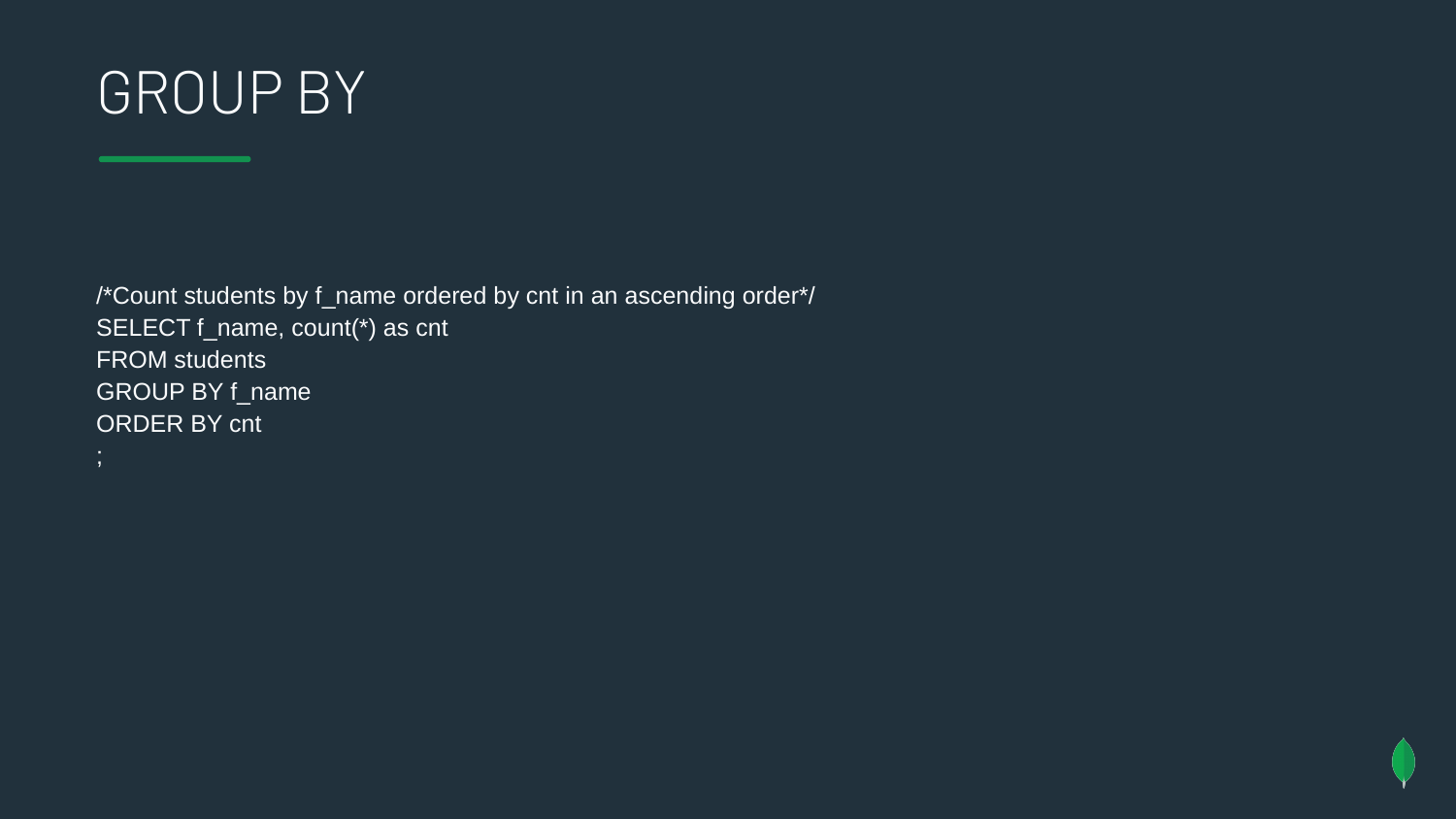

GROUP BY

/*Count students by f_name ordered by cnt in an ascending order*/
SELECT f_name, count(*) as cnt
FROM students
GROUP BY f_name
ORDER BY cnt
;